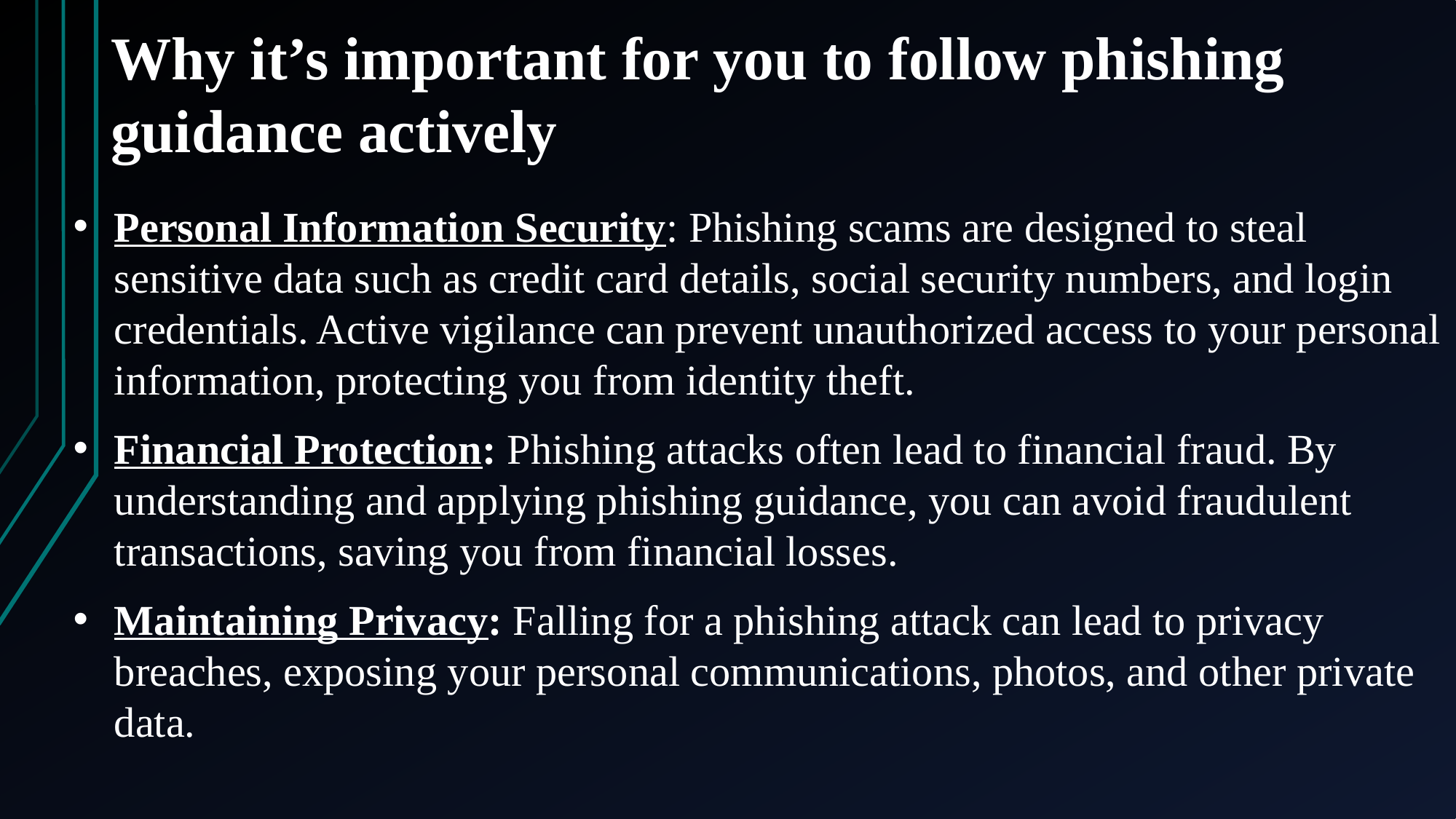

Why it’s important for you to follow phishing guidance actively
Personal Information Security: Phishing scams are designed to steal sensitive data such as credit card details, social security numbers, and login credentials. Active vigilance can prevent unauthorized access to your personal information, protecting you from identity theft.
Financial Protection: Phishing attacks often lead to financial fraud. By understanding and applying phishing guidance, you can avoid fraudulent transactions, saving you from financial losses.
Maintaining Privacy: Falling for a phishing attack can lead to privacy breaches, exposing your personal communications, photos, and other private data.